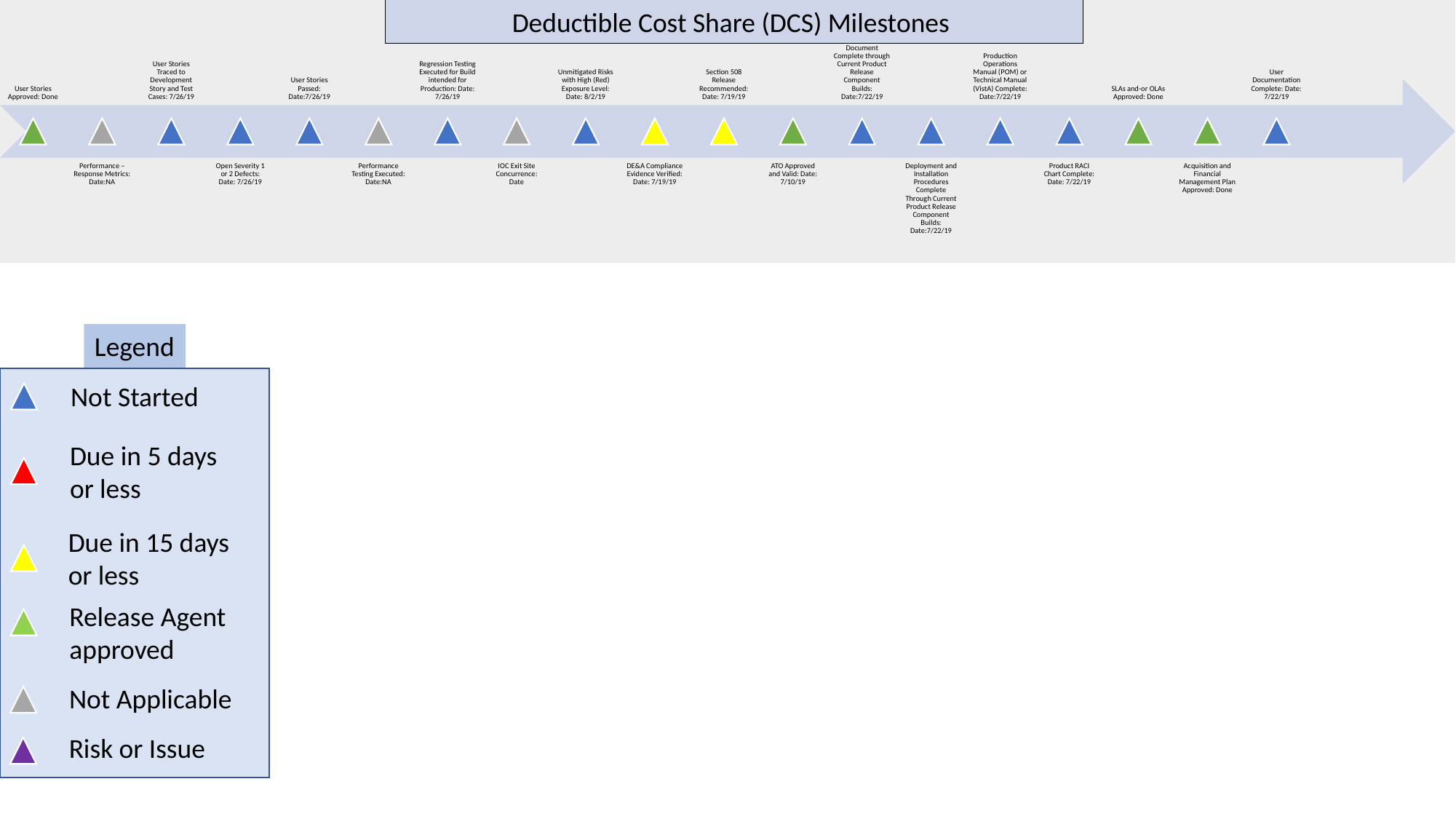

User Stories Approved: Done
Performance – Response Metrics: Date:NA
User Stories Traced to Development Story and Test Cases: 7/26/19
Open Severity 1 or 2 Defects: Date: 7/26/19
User Stories Passed: Date:7/26/19
Performance Testing Executed: Date:NA
Regression Testing Executed for Build intended for Production: Date: 7/26/19
IOC Exit Site Concurrence: Date
Unmitigated Risks with High (Red) Exposure Level: Date: 8/2/19
DE&A Compliance Evidence Verified: Date: 7/19/19
Section 508 Release Recommended: Date: 7/19/19
ATO Approved and Valid: Date: 7/10/19
Version Description Document Complete through Current Product Release Component Builds: Date:7/22/19
Deployment and Installation Procedures Complete Through Current Product Release Component Builds: Date:7/22/19
Production Operations Manual (POM) or Technical Manual (VistA) Complete: Date:7/22/19
Product RACI Chart Complete: Date: 7/22/19
SLAs and-or OLAs Approved: Done
Acquisition and Financial Management Plan Approved: Done
User Documentation Complete: Date: 7/22/19
Deductible Cost Share (DCS) Milestones
Legend

Not Started

Due in 5 days or less

Due in 15 days or less

Release Agent approved

Not Applicable

Risk or Issue